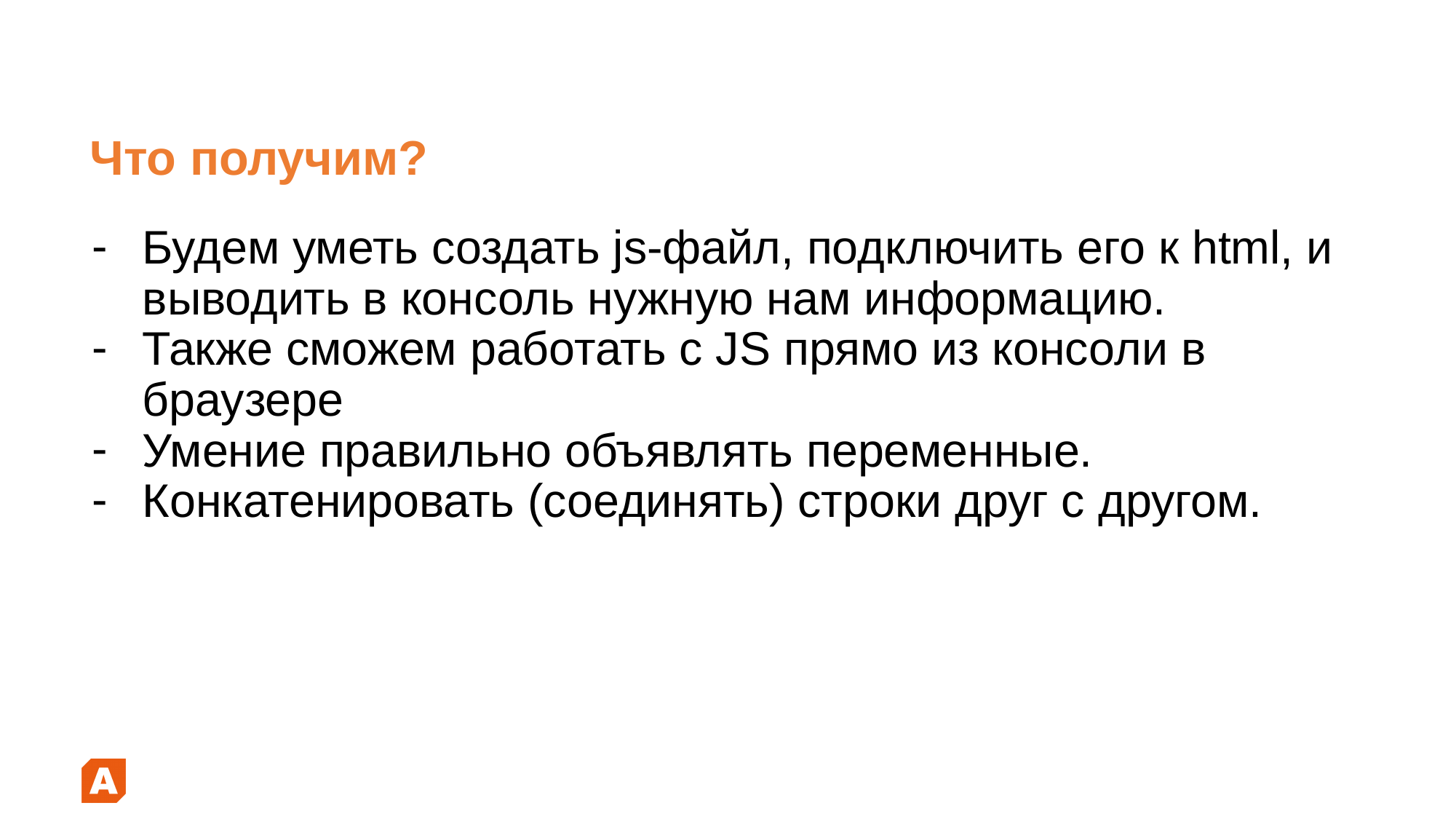

# Что получим?
Будем уметь создать js-файл, подключить его к html, и выводить в консоль нужную нам информацию.
Также сможем работать с JS прямо из консоли в браузере
Умение правильно объявлять переменные.
Конкатенировать (соединять) строки друг с другом.